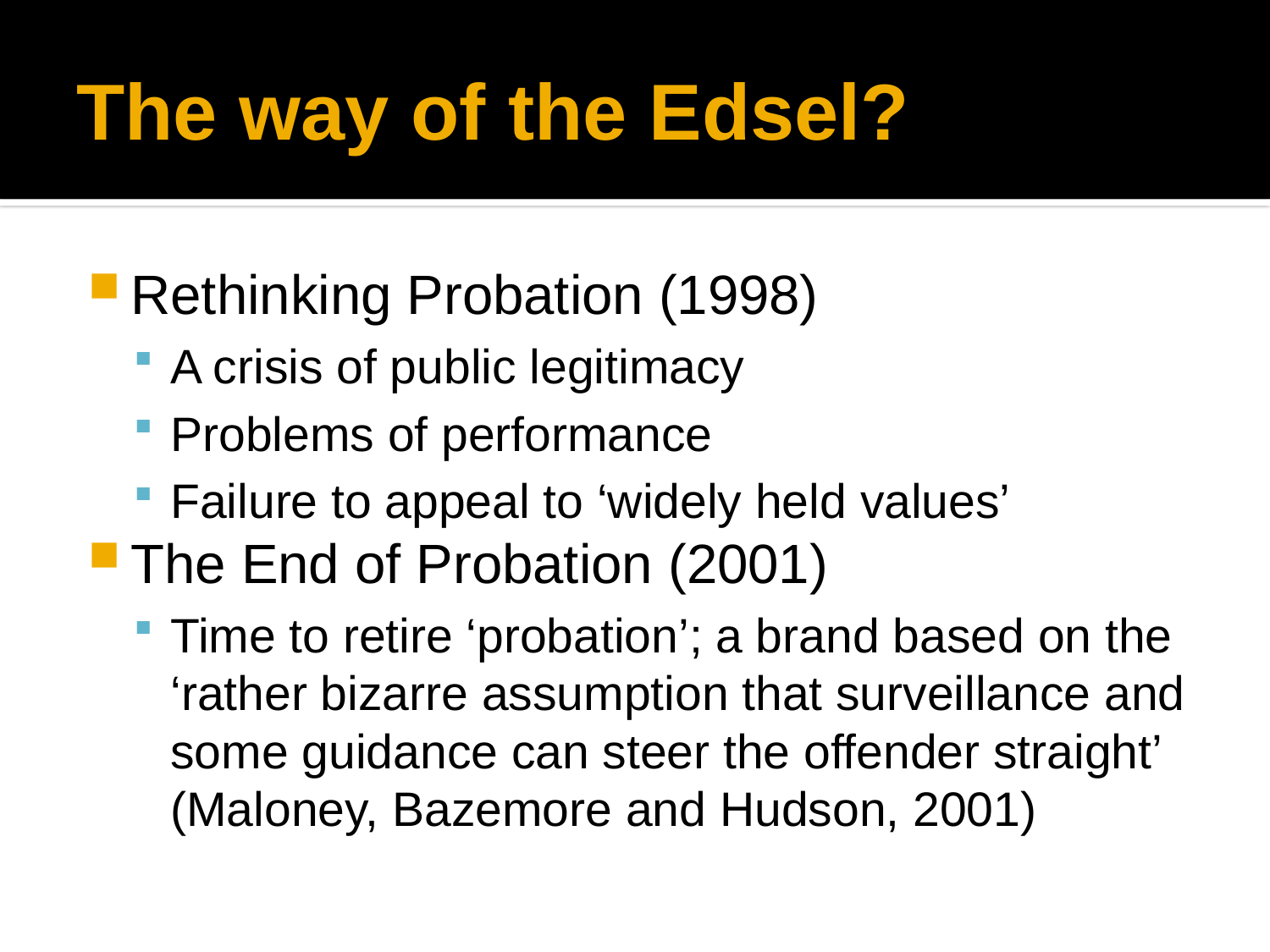

# The way of the Edsel?
Rethinking Probation (1998)
A crisis of public legitimacy
Problems of performance
Failure to appeal to ‘widely held values’
The End of Probation (2001)
Time to retire ‘probation’; a brand based on the ‘rather bizarre assumption that surveillance and some guidance can steer the offender straight’ (Maloney, Bazemore and Hudson, 2001)